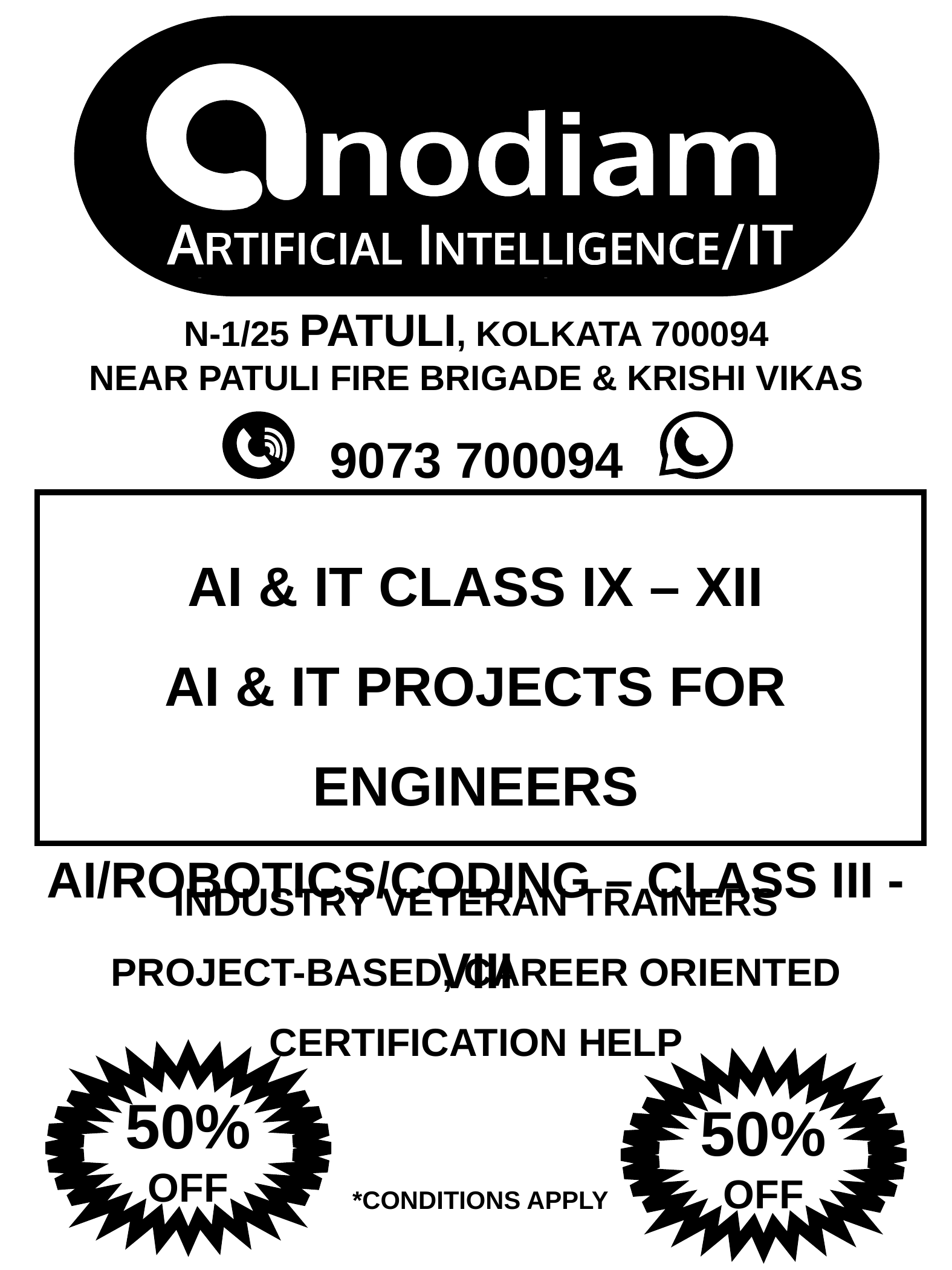

N-1/25 Patuli, Kolkata 700094
Near Patuli Fire Brigade & Krishi Vikas
9073 700094

AI & IT Class IX – XII
AI & IT Projects for Engineers
AI/Robotics/Coding – Class III - VIII
Industry Veteran Trainers
Project-Based, Career Oriented
Certification Help
50%
Off
50%
Off
*Conditions Apply